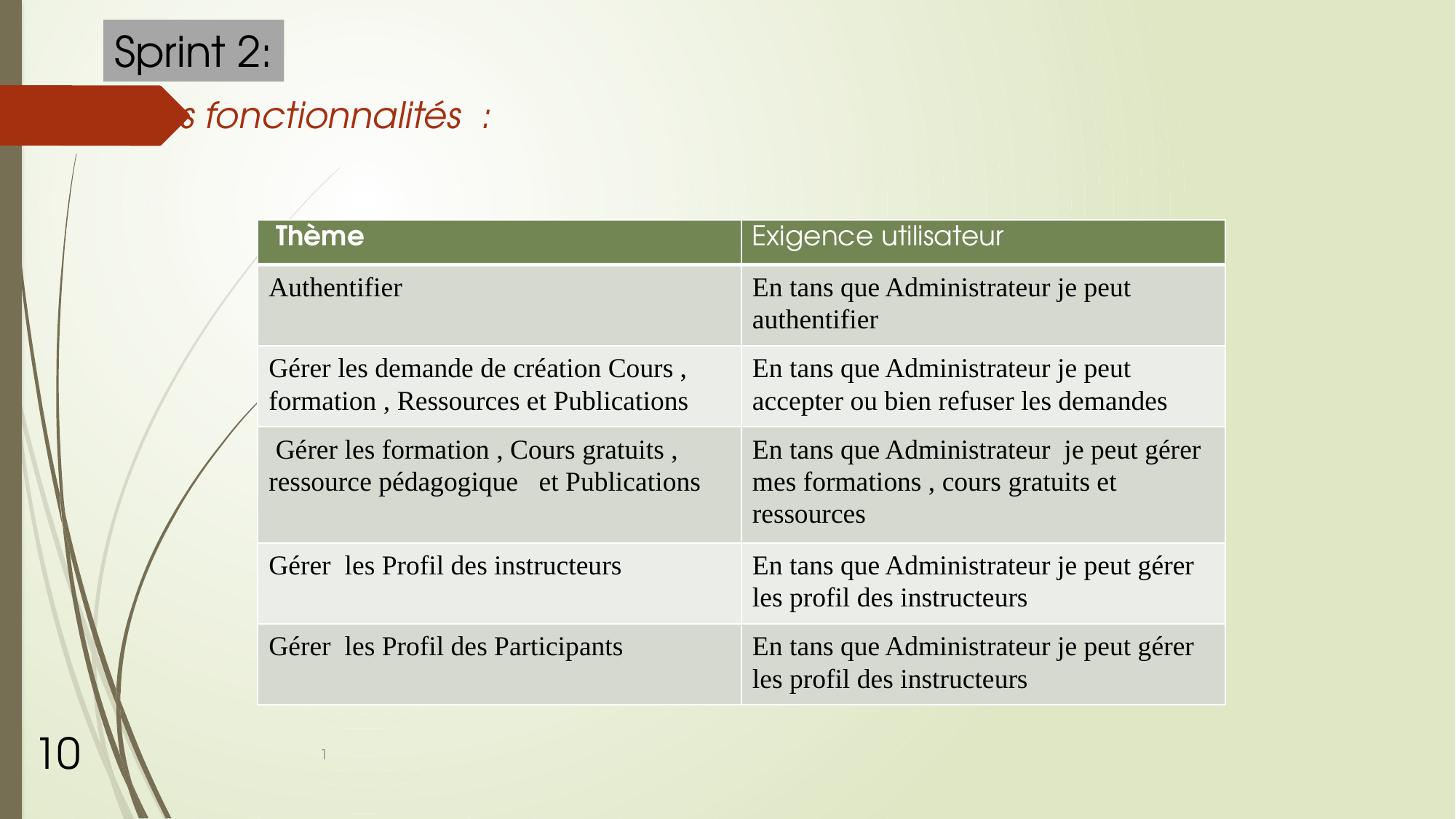

Sprint 2:
Les fonctionnalités  :
| Thème | Exigence utilisateur |
| --- | --- |
| Authentifier | En tans que Administrateur je peut authentifier |
| Gérer les demande de création Cours , formation , Ressources et Publications | En tans que Administrateur je peut accepter ou bien refuser les demandes |
| Gérer les formation , Cours gratuits , ressource pédagogique et Publications | En tans que Administrateur je peut gérer mes formations , cours gratuits et ressources |
| Gérer les Profil des instructeurs | En tans que Administrateur je peut gérer les profil des instructeurs |
| Gérer les Profil des Participants | En tans que Administrateur je peut gérer les profil des instructeurs |
10
1